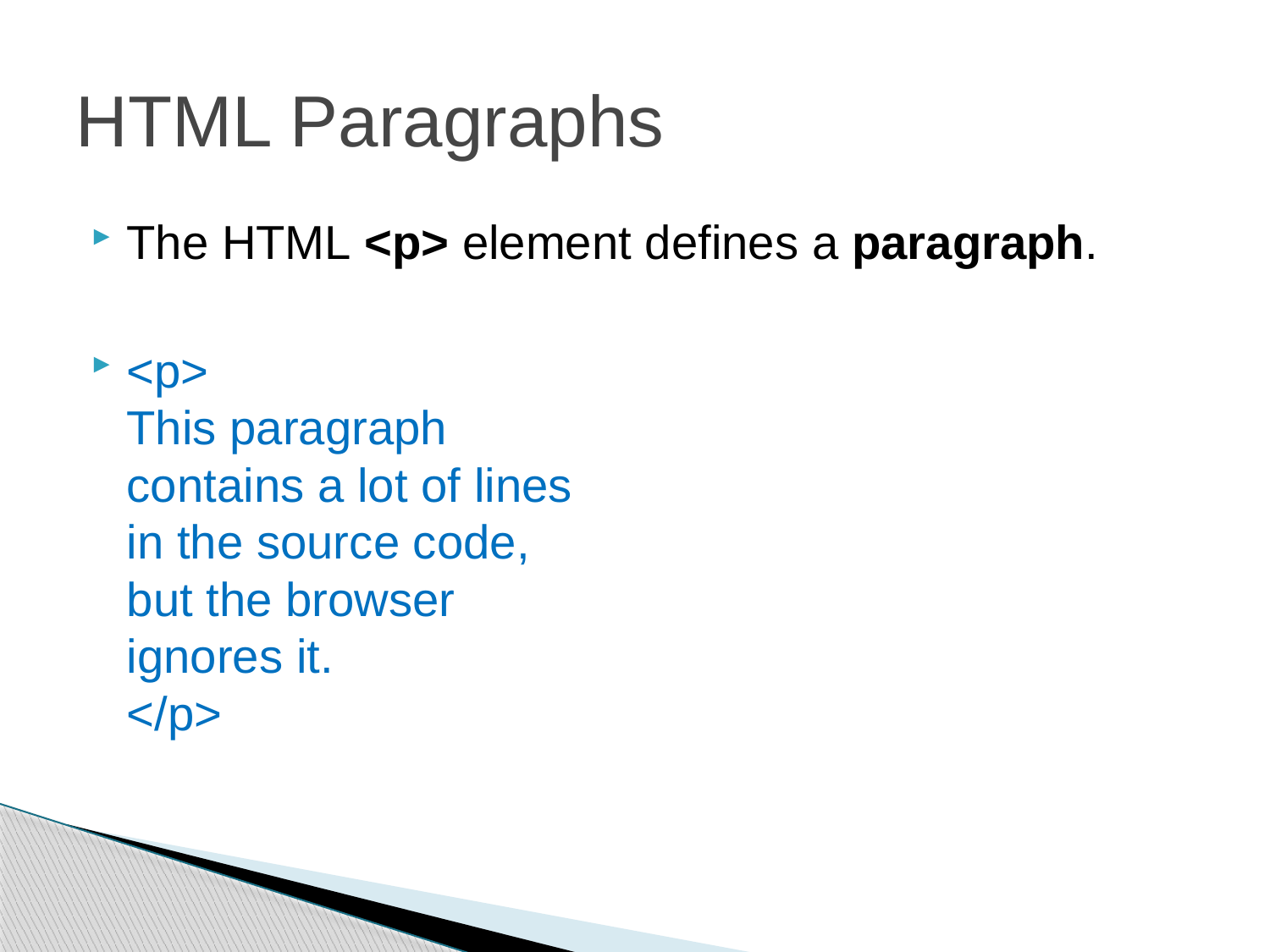

# HTML Paragraphs
The HTML <p> element defines a paragraph.

<p>
This paragraph
contains a lot of lines
in the source code,
but the browser 
ignores it.
</p>